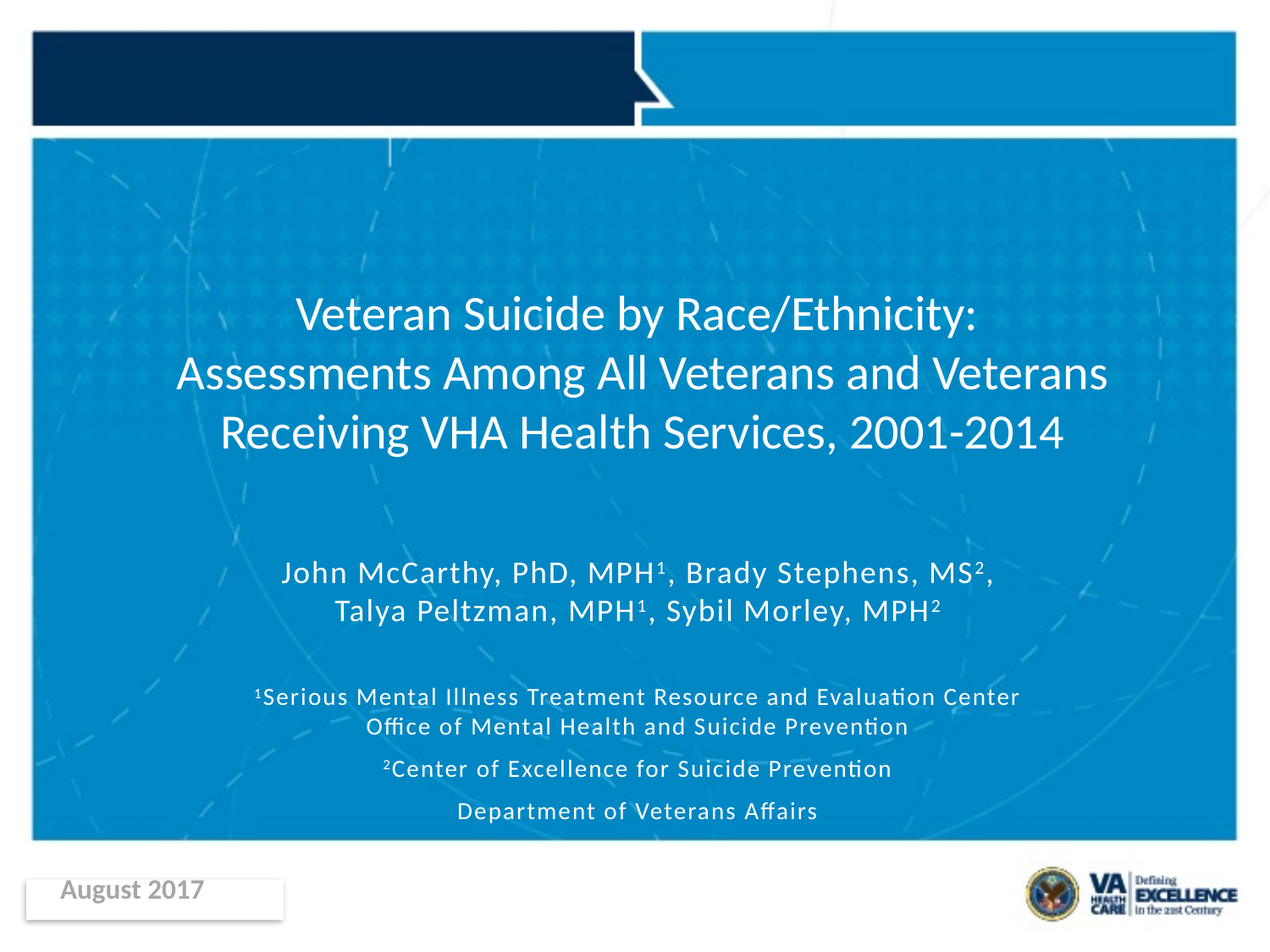

# Veteran Suicide by Race/Ethnicity: Assessments Among All Veterans and Veterans Receiving VHA Health Services, 2001-2014

John McCarthy, PhD, MPH1, Brady Stephens, MS2,
Talya Peltzman, MPH1, Sybil Morley, MPH2

1Serious Mental Illness Treatment Resource and Evaluation Center
Office of Mental Health and Suicide Prevention

2Center of Excellence for Suicide Prevention

Department of Veterans Affairs
August 2017